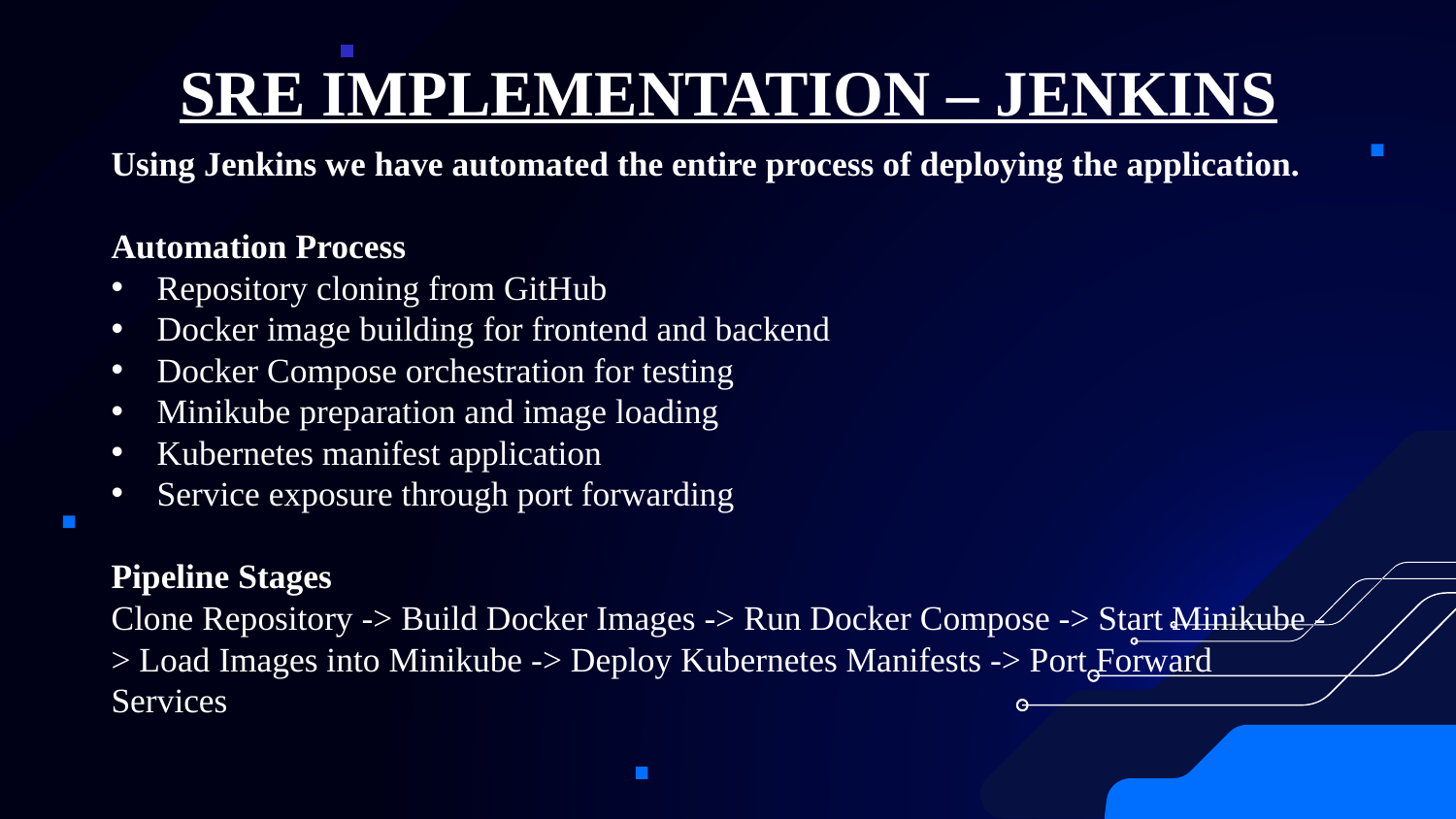

# SRE IMPLEMENTATION – JENKINS
Using Jenkins we have automated the entire process of deploying the application.

Automation Process
Repository cloning from GitHub
Docker image building for frontend and backend
Docker Compose orchestration for testing
Minikube preparation and image loading
Kubernetes manifest application
Service exposure through port forwarding

Pipeline Stages
Clone Repository -> Build Docker Images -> Run Docker Compose -> Start Minikube -> Load Images into Minikube -> Deploy Kubernetes Manifests -> Port Forward Services